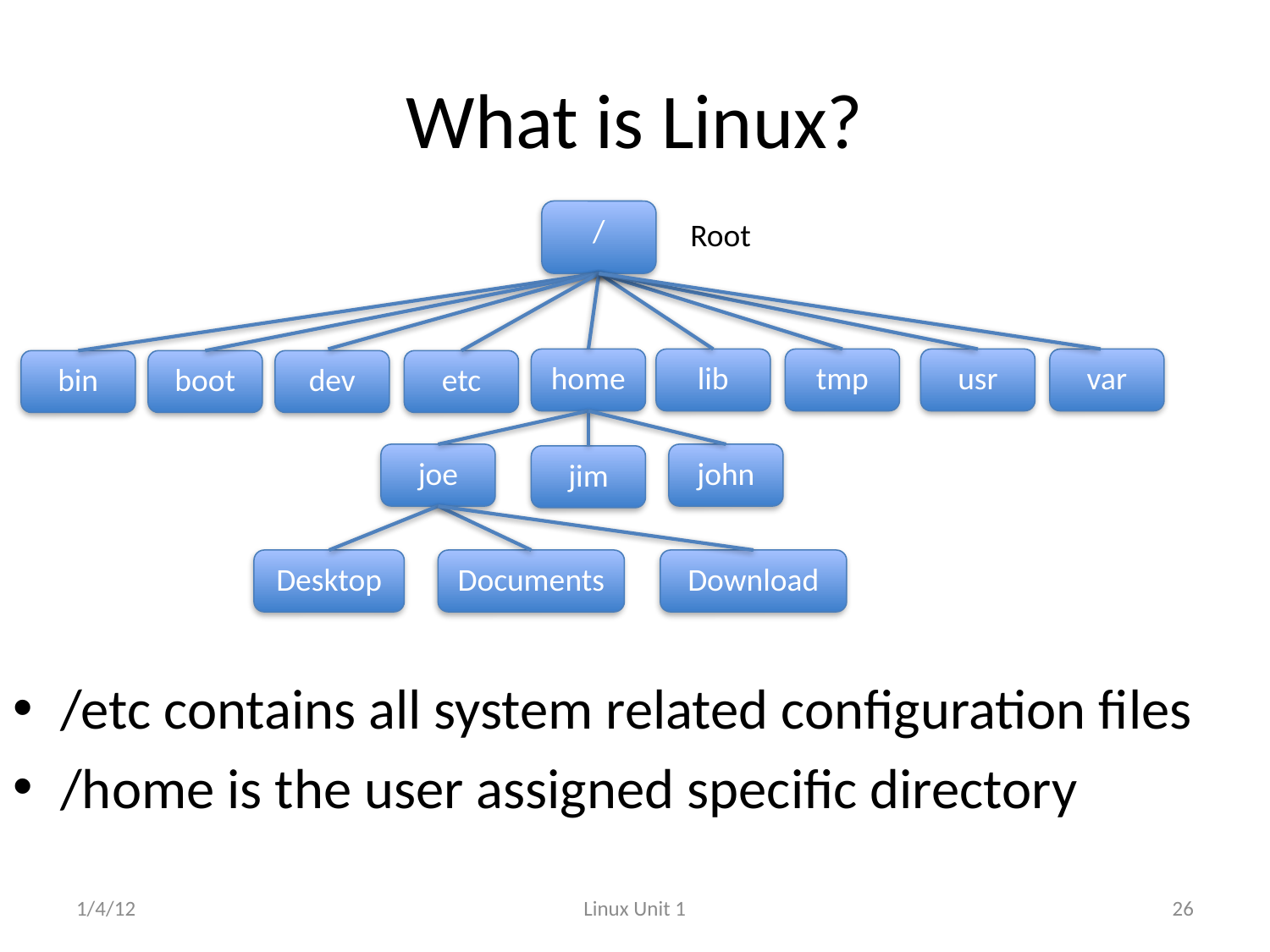

# What is Linux?
/
Root
home
lib
tmp
usr
var
bin
boot
dev
etc
joe
john
jim
Desktop
Documents
Download
/etc contains all system related configuration files
/home is the user assigned specific directory

1/4/12
Linux Unit 1
26